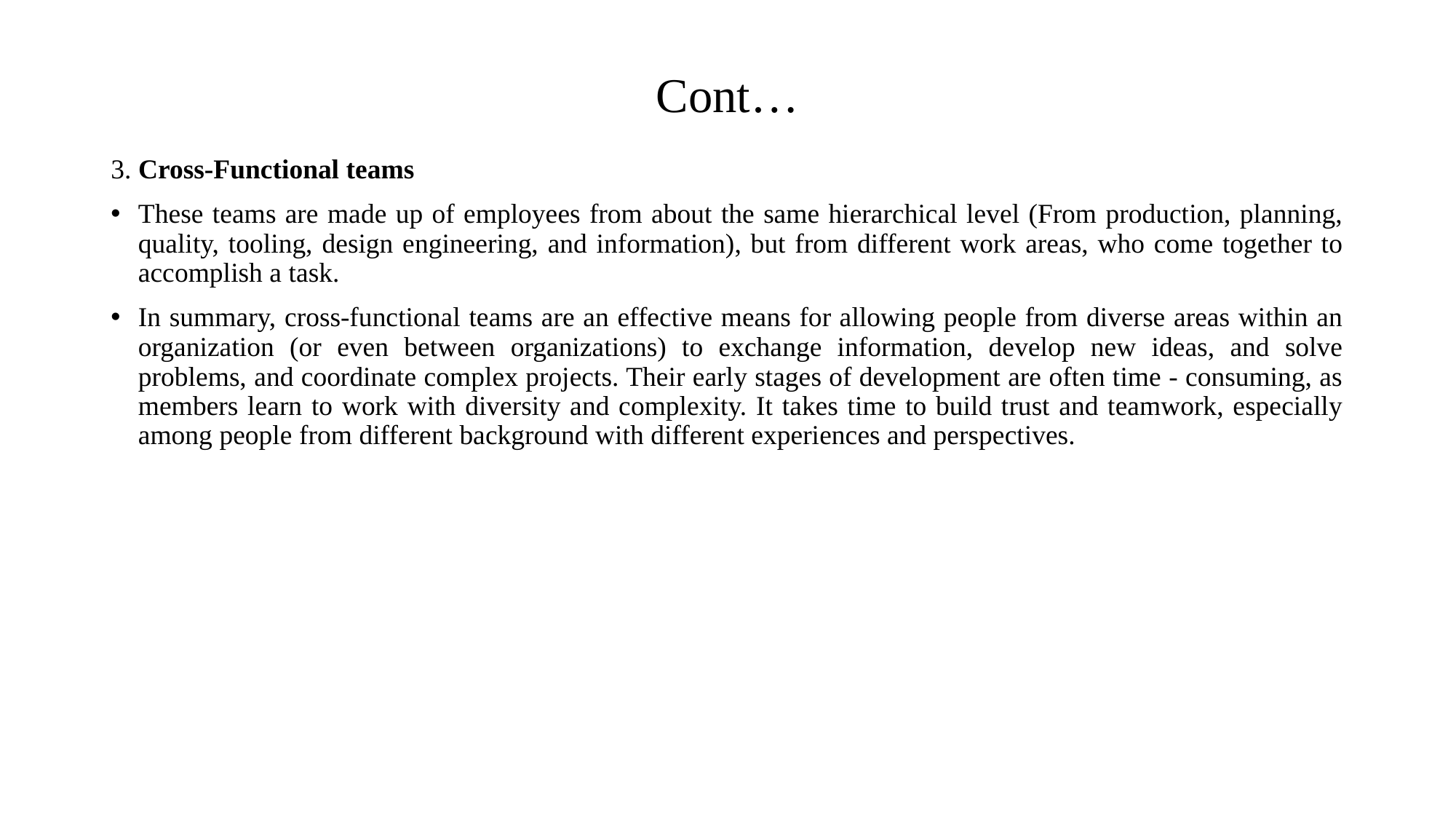

# Cont…
3. Cross-Functional teams
These teams are made up of employees from about the same hierarchical level (From production, planning, quality, tooling, design engineering, and information), but from different work areas, who come together to accomplish a task.
In summary, cross-functional teams are an effective means for allowing people from diverse areas within an organization (or even between organizations) to exchange information, develop new ideas, and solve problems, and coordinate complex projects. Their early stages of development are often time - consuming, as members learn to work with diversity and complexity. It takes time to build trust and teamwork, especially among people from different background with different experiences and perspectives.